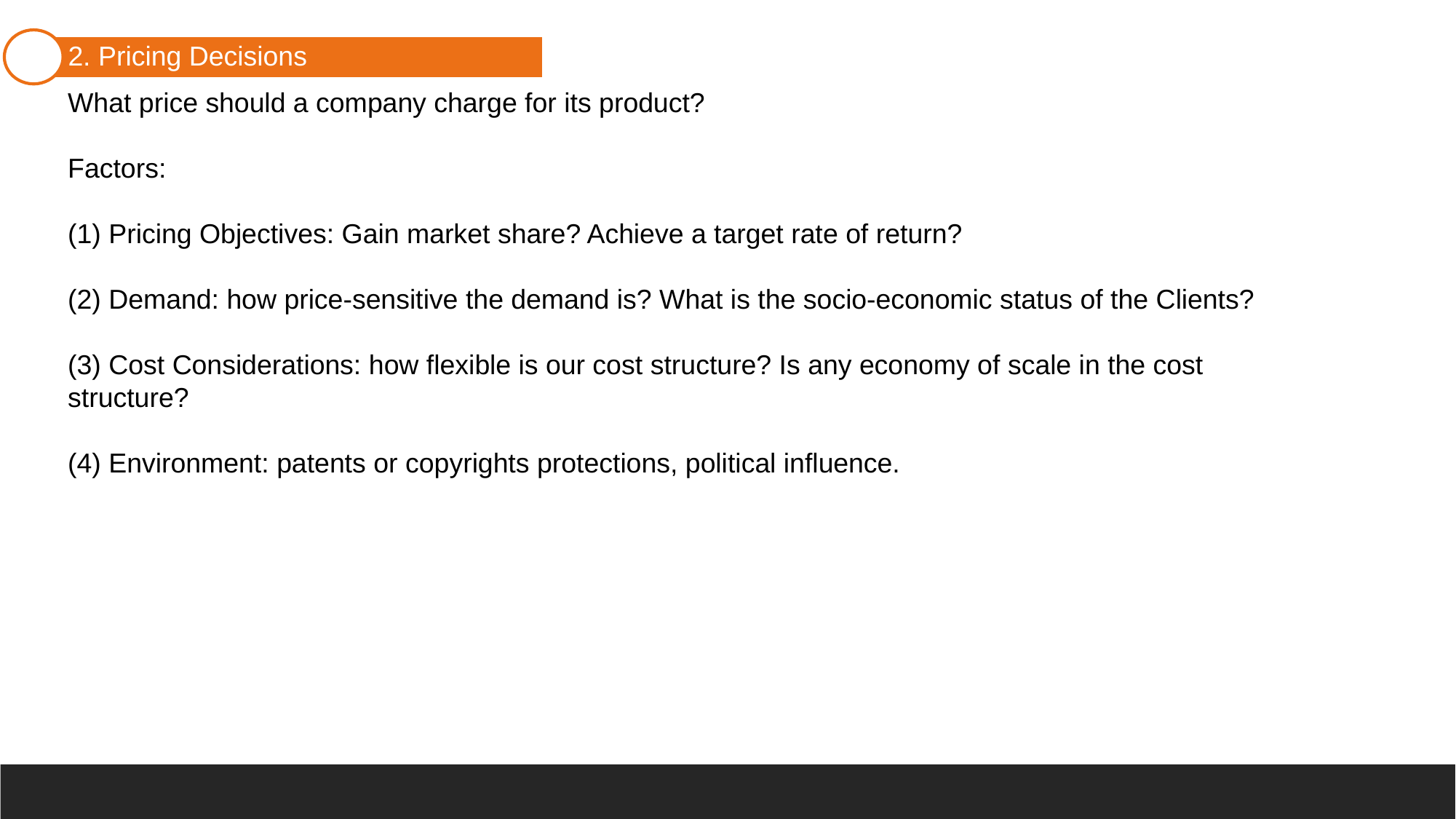

1. Cost Terminology

2. Pricing Decisions
What price should a company charge for its product?

Factors:

(1) Pricing Objectives: Gain market share? Achieve a target rate of return?

(2) Demand: how price-sensitive the demand is? What is the socio-economic status of the Clients?

(3) Cost Considerations: how flexible is our cost structure? Is any economy of scale in the cost structure?

(4) Environment: patents or copyrights protections, political influence.

3. Make-Or-Buy Decision

4. Closing part of a company